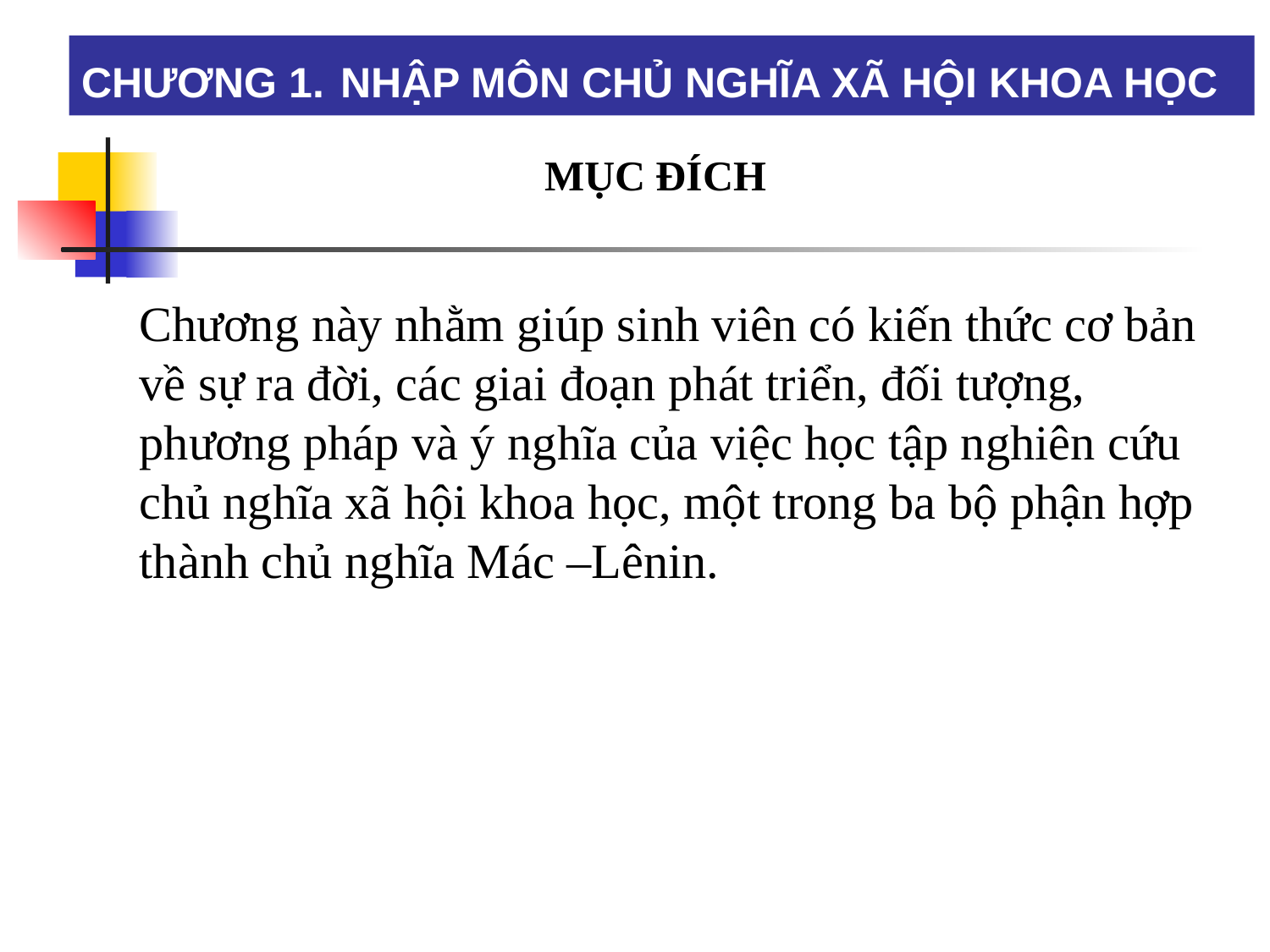

CHƯƠNG 1. NHẬP MÔN CHỦ NGHĨA XÃ HỘI KHOA HỌC
MỤC ĐÍCH
Chương này nhằm giúp sinh viên có kiến thức cơ bản về sự ra đời, các giai đoạn phát triển, đối tượng, phương pháp và ý nghĩa của việc học tập nghiên cứu chủ nghĩa xã hội khoa học, một trong ba bộ phận hợp thành chủ nghĩa Mác –Lênin.